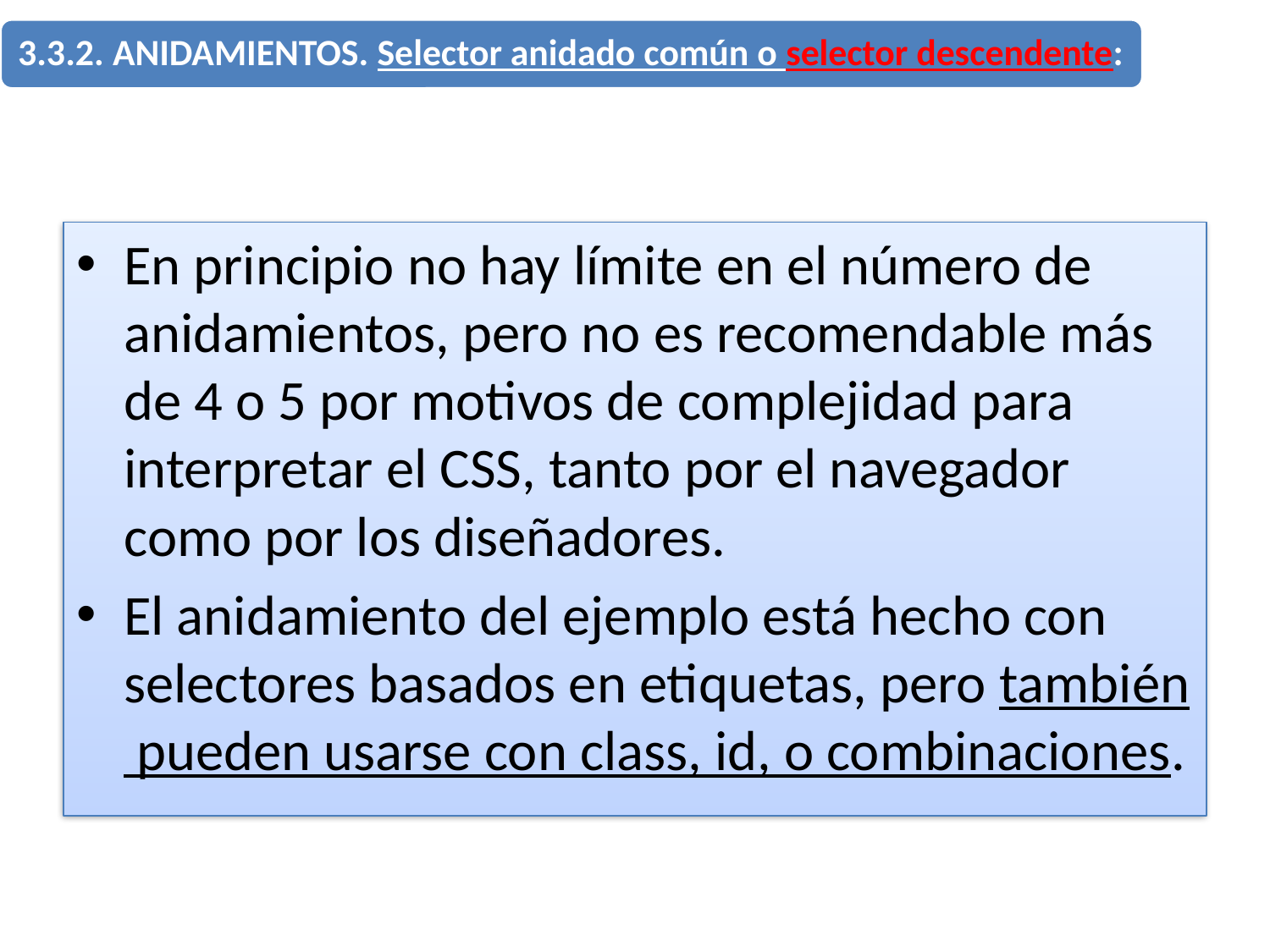

3.3.2. ANIDAMIENTOS. Selector anidado común o selector descendente:
En principio no hay límite en el número de anidamientos, pero no es recomendable más de 4 o 5 por motivos de complejidad para interpretar el CSS, tanto por el navegador como por los diseñadores.
El anidamiento del ejemplo está hecho con selectores basados en etiquetas, pero también  pueden usarse con class, id, o combinaciones.